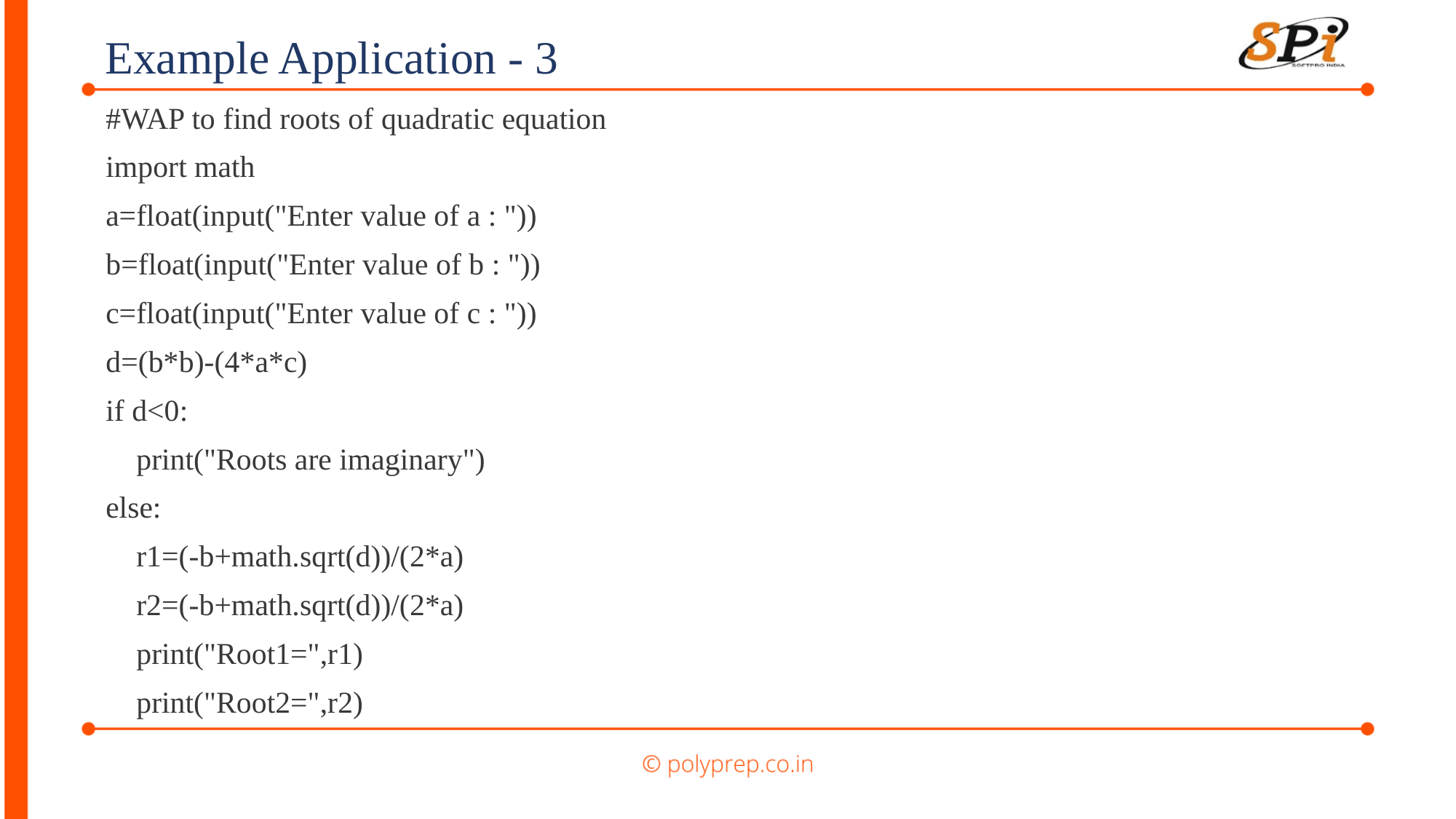

Example Application - 3
#WAP to find roots of quadratic equation
import math
a=float(input("Enter value of a : "))
b=float(input("Enter value of b : "))
c=float(input("Enter value of c : "))
d=(b*b)-(4*a*c)
if d<0:
    print("Roots are imaginary")
else:
    r1=(-b+math.sqrt(d))/(2*a)
    r2=(-b+math.sqrt(d))/(2*a)
    print("Root1=",r1)
    print("Root2=",r2)